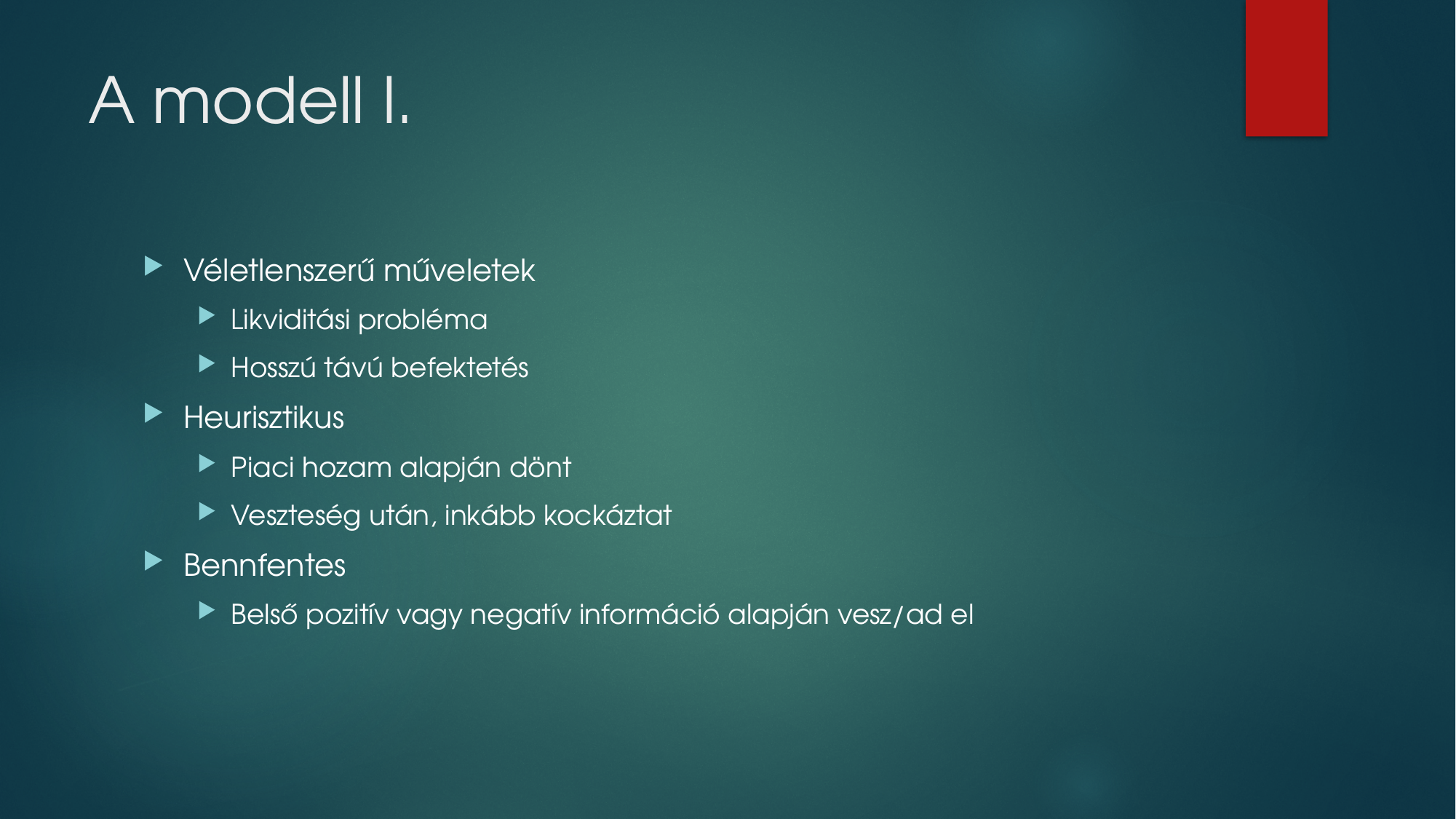

# A modell I.
Véletlenszerű műveletek
Likviditási probléma
Hosszú távú befektetés
Heurisztikus
Piaci hozam alapján dönt
Veszteség után, inkább kockáztat
Bennfentes
Belső pozitív vagy negatív információ alapján vesz/ad el